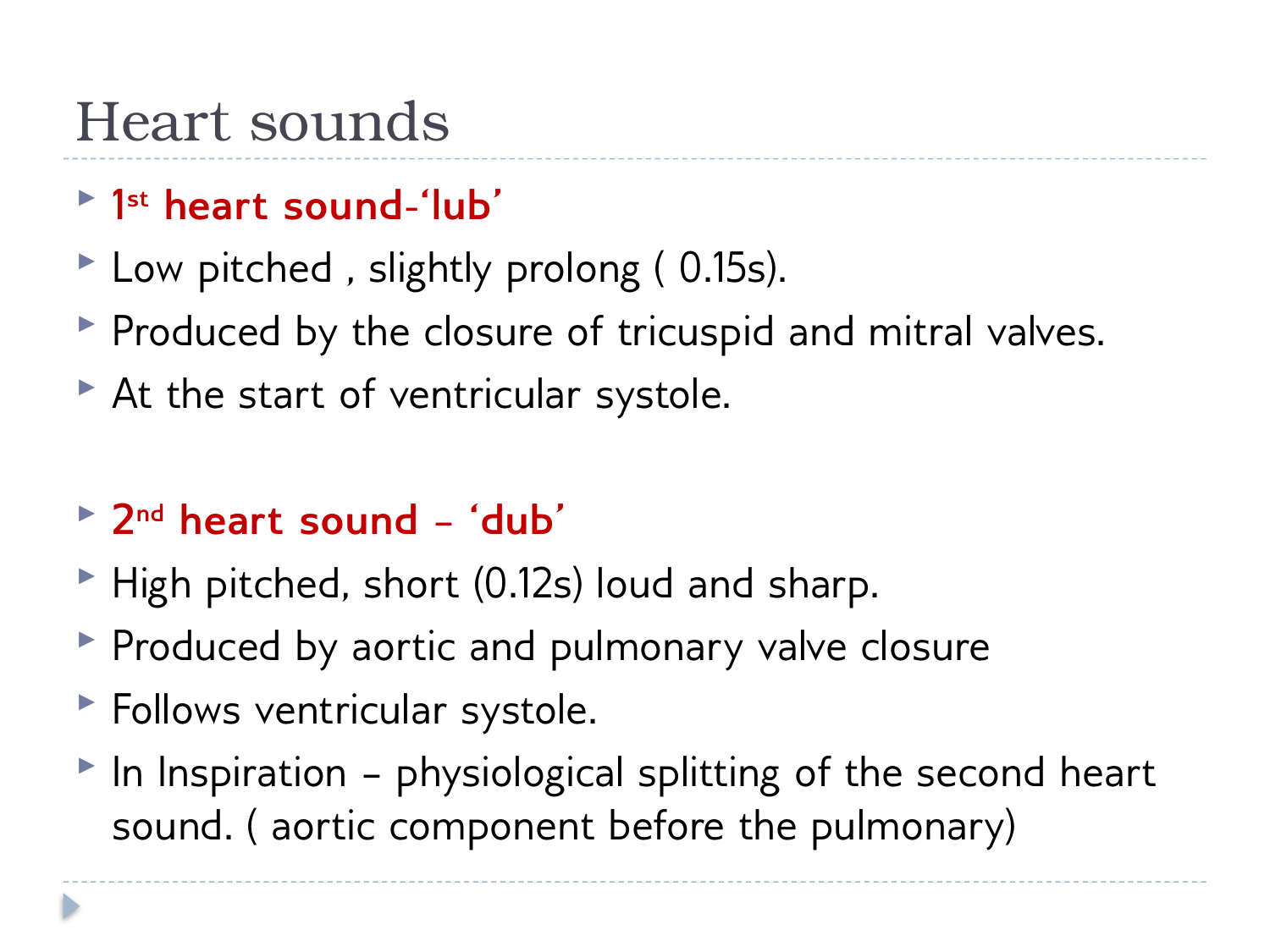

# Heart sounds
1st heart sound-‘lub’
Low pitched , slightly prolong ( 0.15s).
Produced by the closure of tricuspid and mitral valves.
At the start of ventricular systole.

2nd heart sound – ‘dub’
High pitched, short (0.12s) loud and sharp.
Produced by aortic and pulmonary valve closure
Follows ventricular systole.
In Inspiration – physiological splitting of the second heart sound. ( aortic component before the pulmonary)